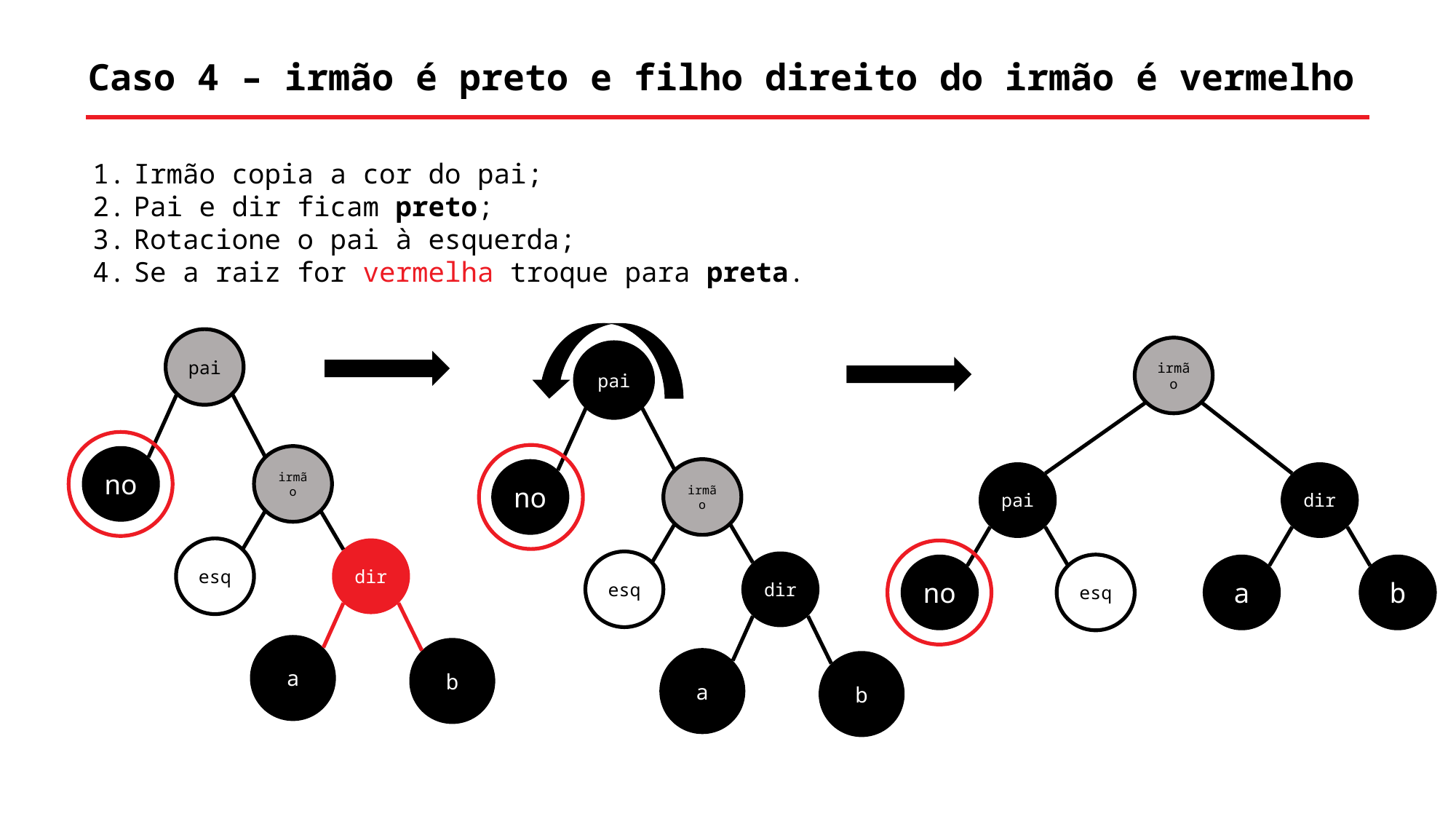

Caso 4 – irmão é preto e filho direito do irmão é vermelho
Irmão copia a cor do pai;
Pai e dir ficam preto;
Rotacione o pai à esquerda;
Se a raiz for vermelha troque para preta.

pai
no
irmão
esq
dir
a
b
pai
no
irmão
esq
dir
a
b
irmão
pai
no
esq
dir
a
b